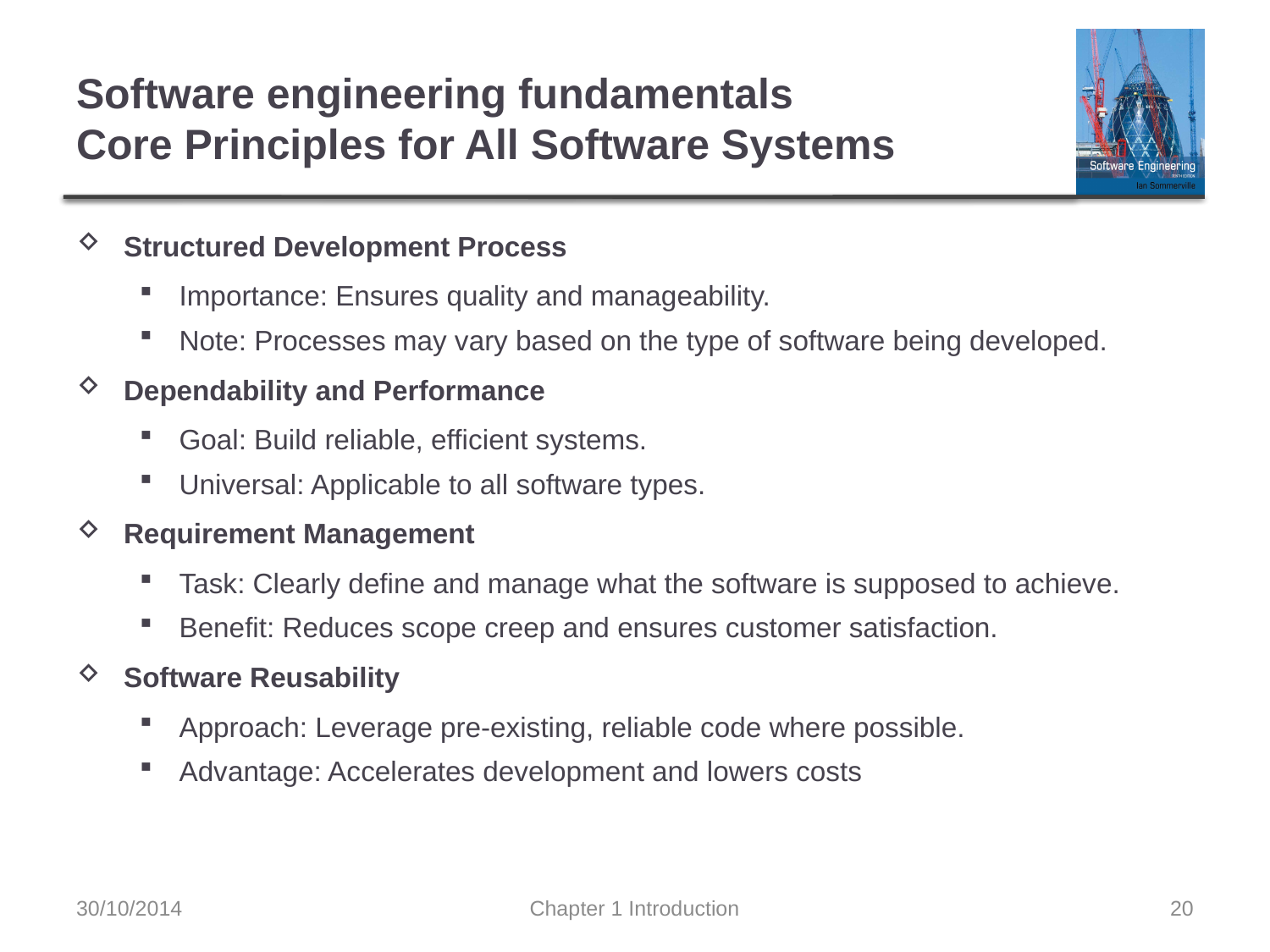

# Software engineering fundamentals Core Principles for All Software Systems
Structured Development Process
Importance: Ensures quality and manageability.
Note: Processes may vary based on the type of software being developed.
Dependability and Performance
Goal: Build reliable, efficient systems.
Universal: Applicable to all software types.
Requirement Management
Task: Clearly define and manage what the software is supposed to achieve.
Benefit: Reduces scope creep and ensures customer satisfaction.
Software Reusability
Approach: Leverage pre-existing, reliable code where possible.
Advantage: Accelerates development and lowers costs
30/10/2014
Chapter 1 Introduction
20